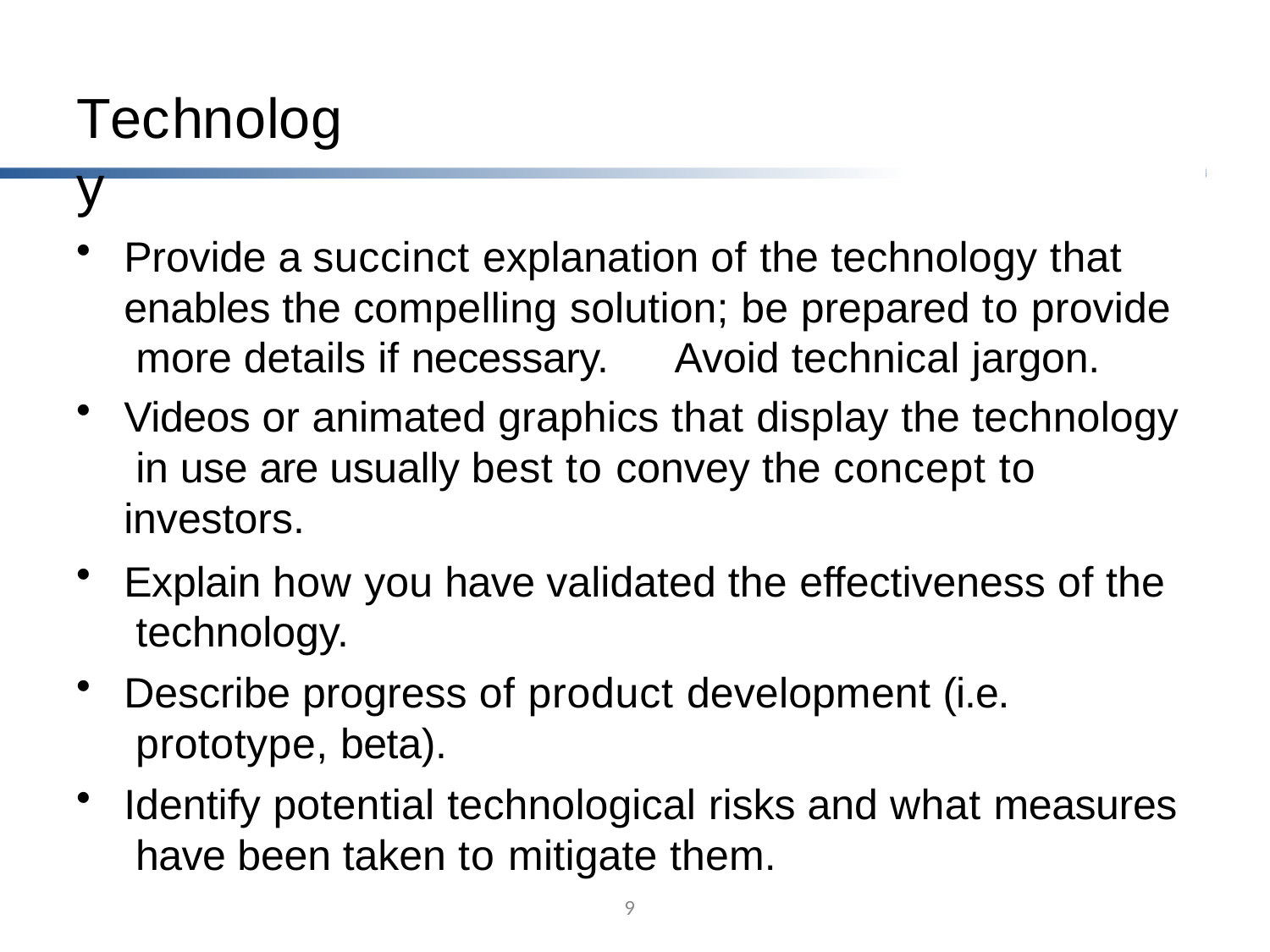

# Technology

Provide a succinct explanation of the technology that  enables the compelling solution; be prepared to provide  more details if necessary.	Avoid technical jargon.
Videos or animated graphics that display the technology  in use are usually best to convey the concept to  investors.
Explain how you have validated the effectiveness of the  technology.
Describe progress of product development (i.e.  prototype, beta).
Identify potential technological risks and what measures  have been taken to mitigate them.
9